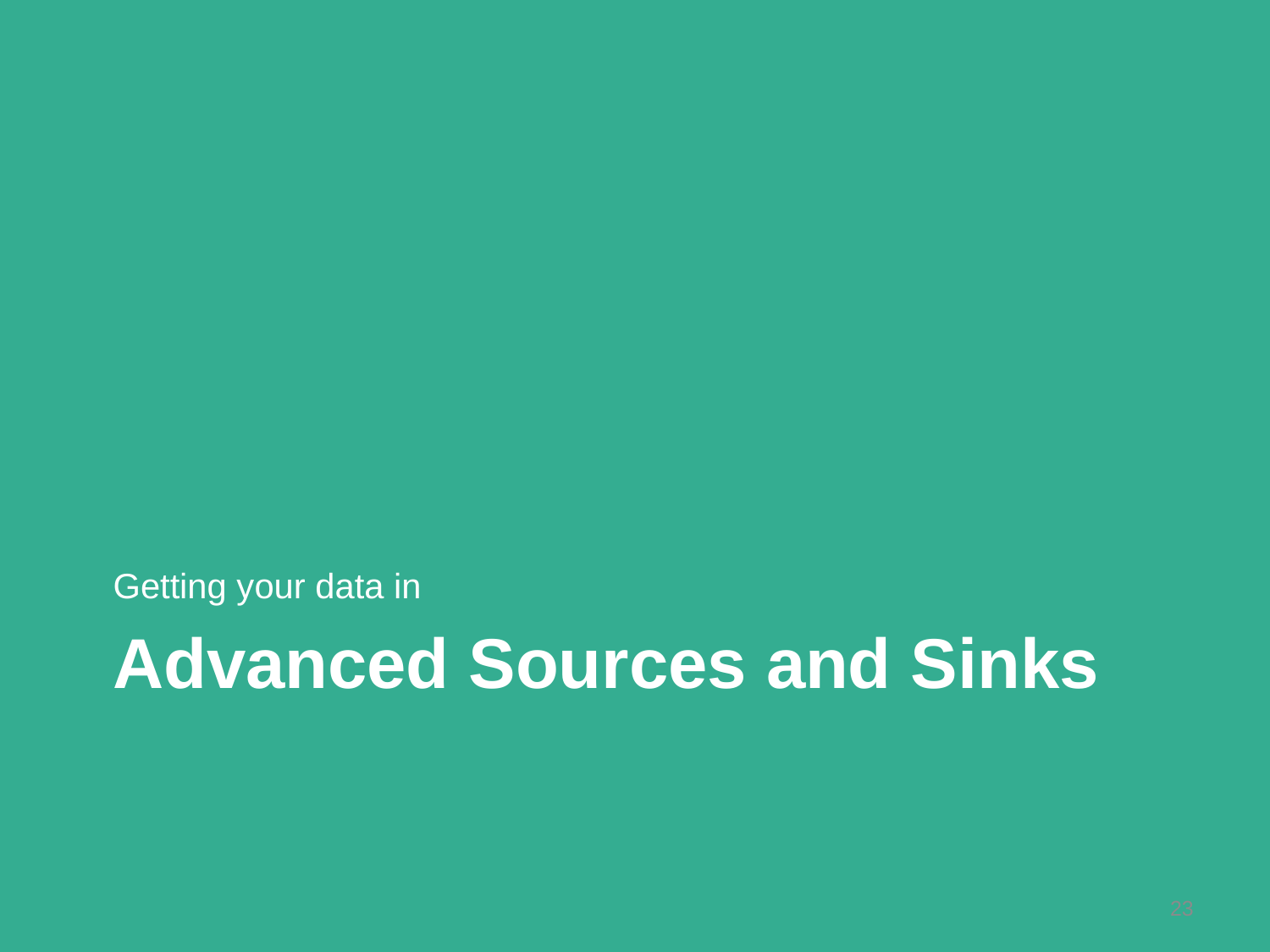

Getting your data in
# Advanced Sources and Sinks
23